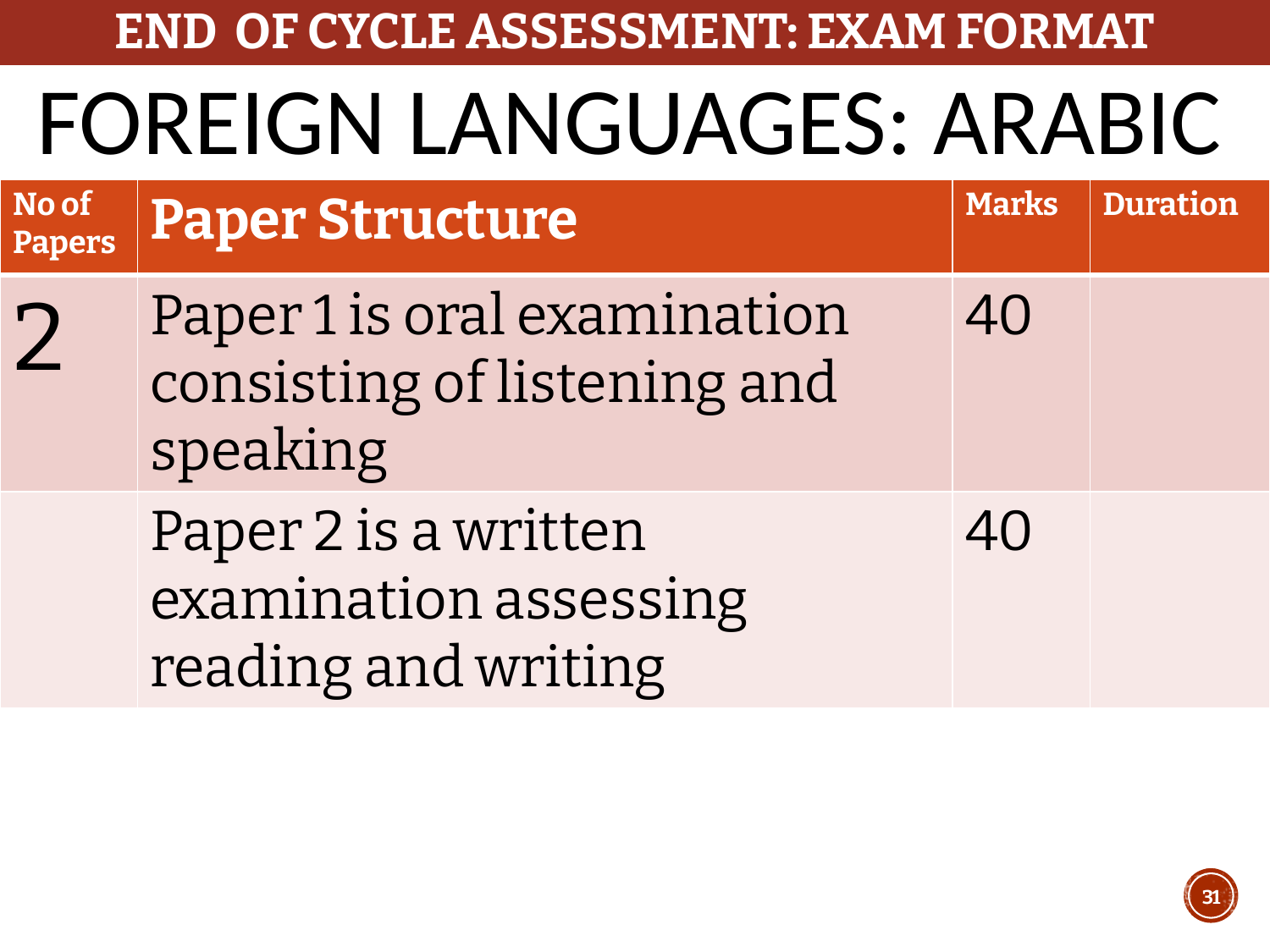

END  OF CYCLE ASSESSMENT: EXAM FORMAT
# Foreign Languages: arabic
| No of Papers | Paper Structure | Marks | Duration |
| --- | --- | --- | --- |
| 2 | Paper 1 is oral examination consisting of listening and speaking | 40 |  |
|  | Paper 2 is a written examination assessing reading and writing | 40 |  |
31